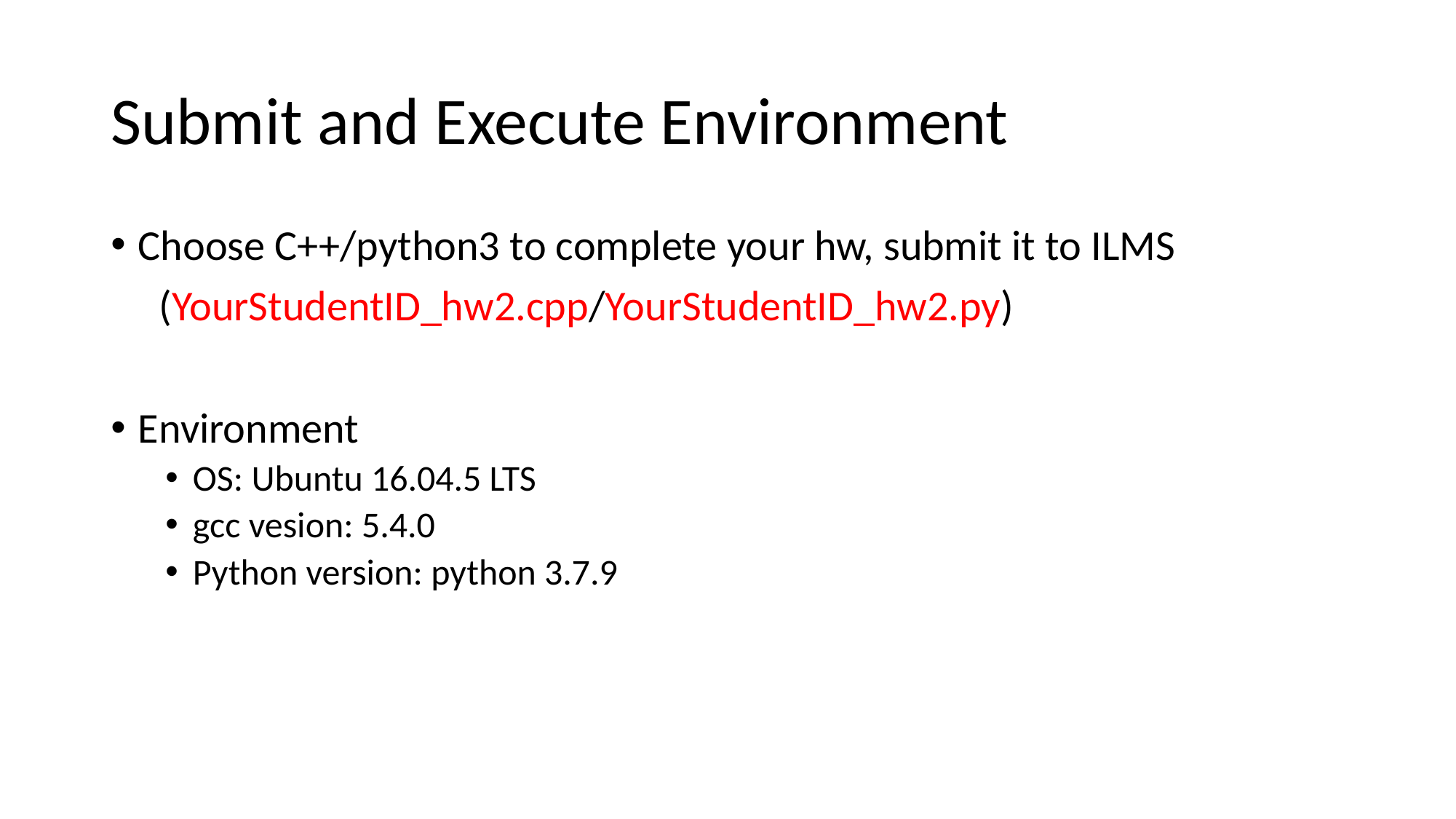

# Submit and Execute Environment
Choose C++/python3 to complete your hw, submit it to ILMS
     (YourStudentID_hw2.cpp/YourStudentID_hw2.py)

Environment
OS: Ubuntu 16.04.5 LTS
gcc vesion: 5.4.0
Python version: python 3.7.9